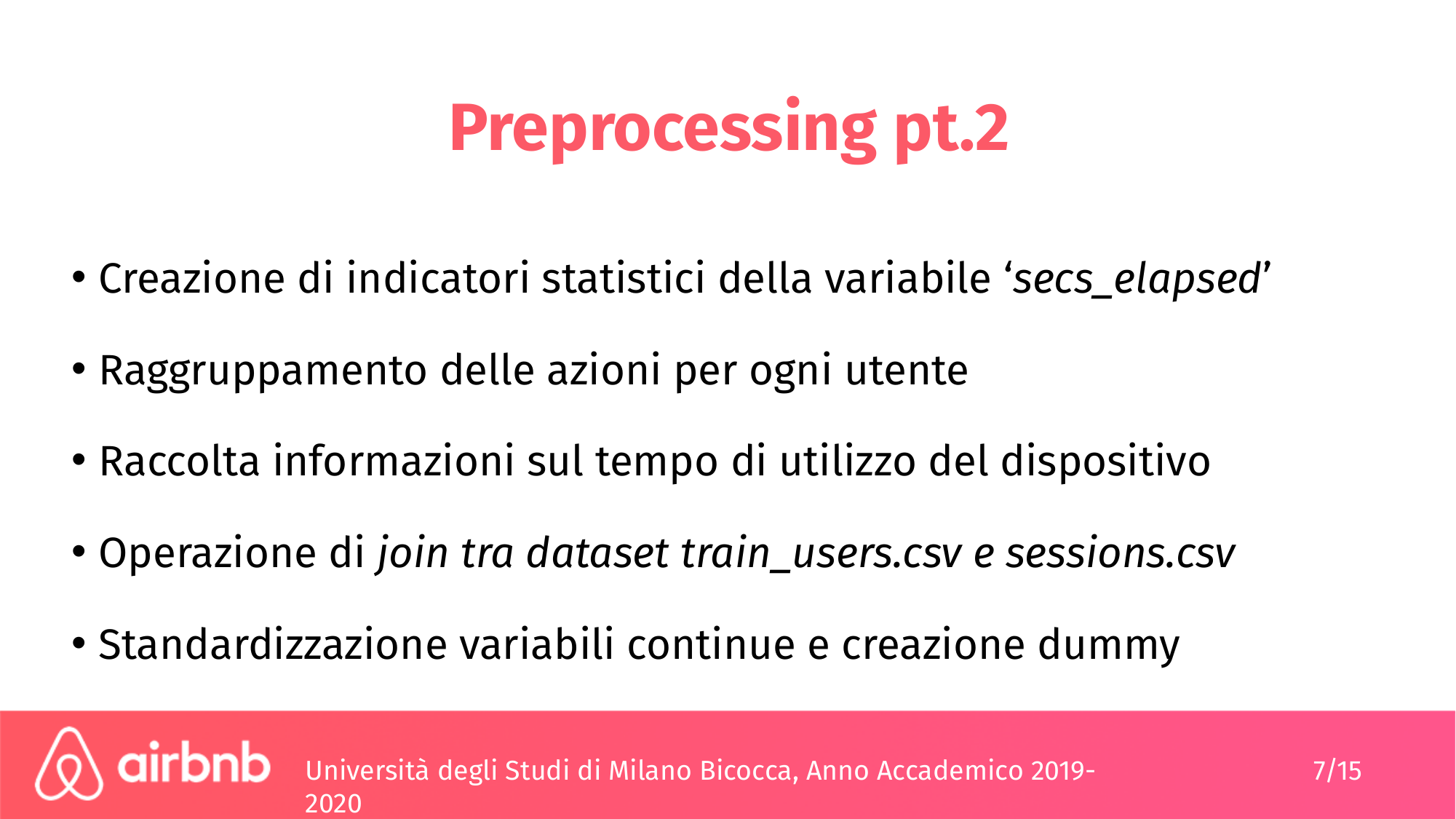

# Preprocessing pt.2
Creazione di indicatori statistici della variabile ‘secs_elapsed’
Raggruppamento delle azioni per ogni utente
Raccolta informazioni sul tempo di utilizzo del dispositivo
Operazione di join tra dataset train_users.csv e sessions.csv
Standardizzazione variabili continue e creazione dummy
Università degli Studi di Milano Bicocca, Anno Accademico 2019-2020
7/15